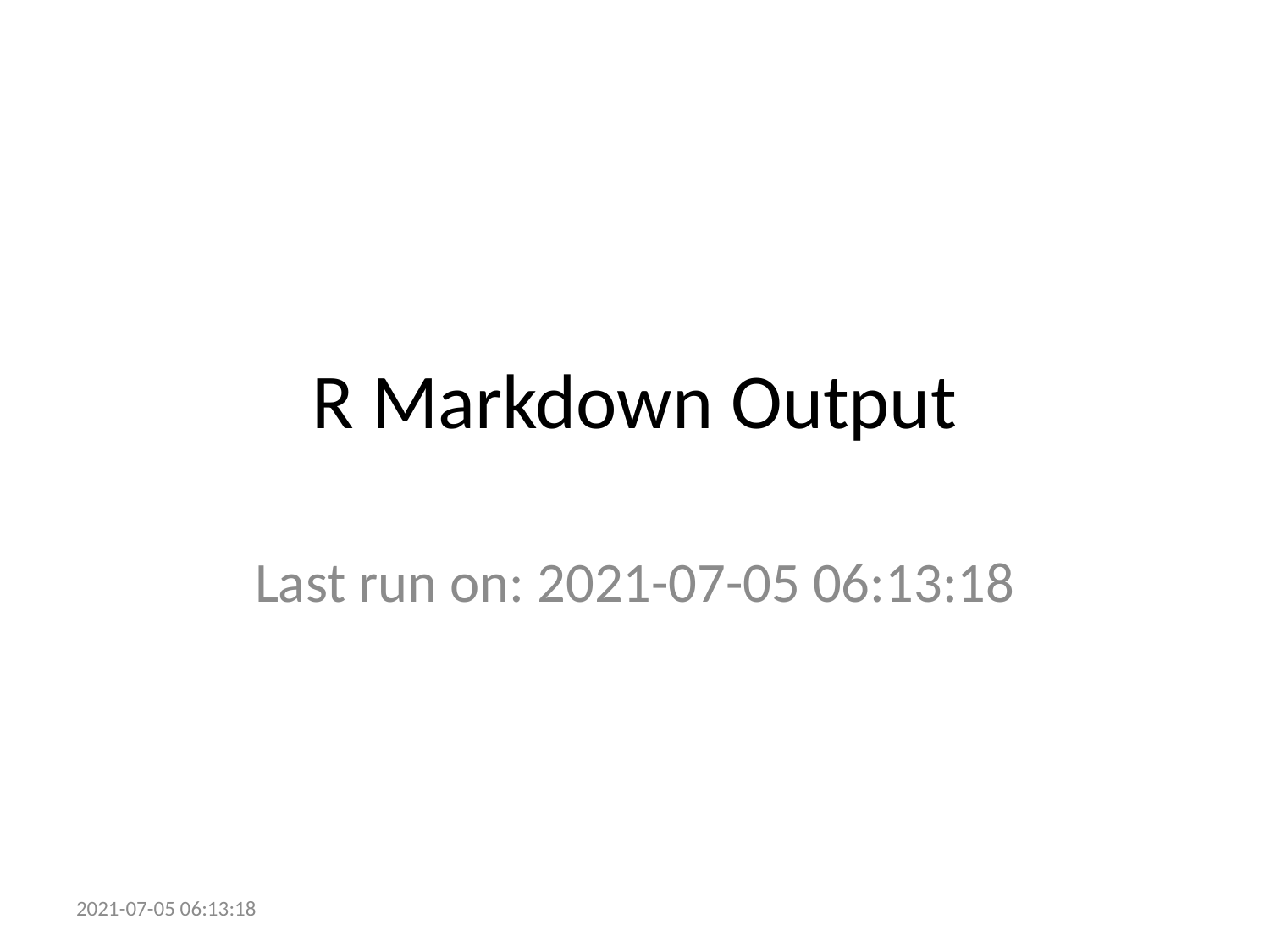

# R Markdown Output
Last run on: 2021-07-05 06:13:18
2021-07-05 06:13:18